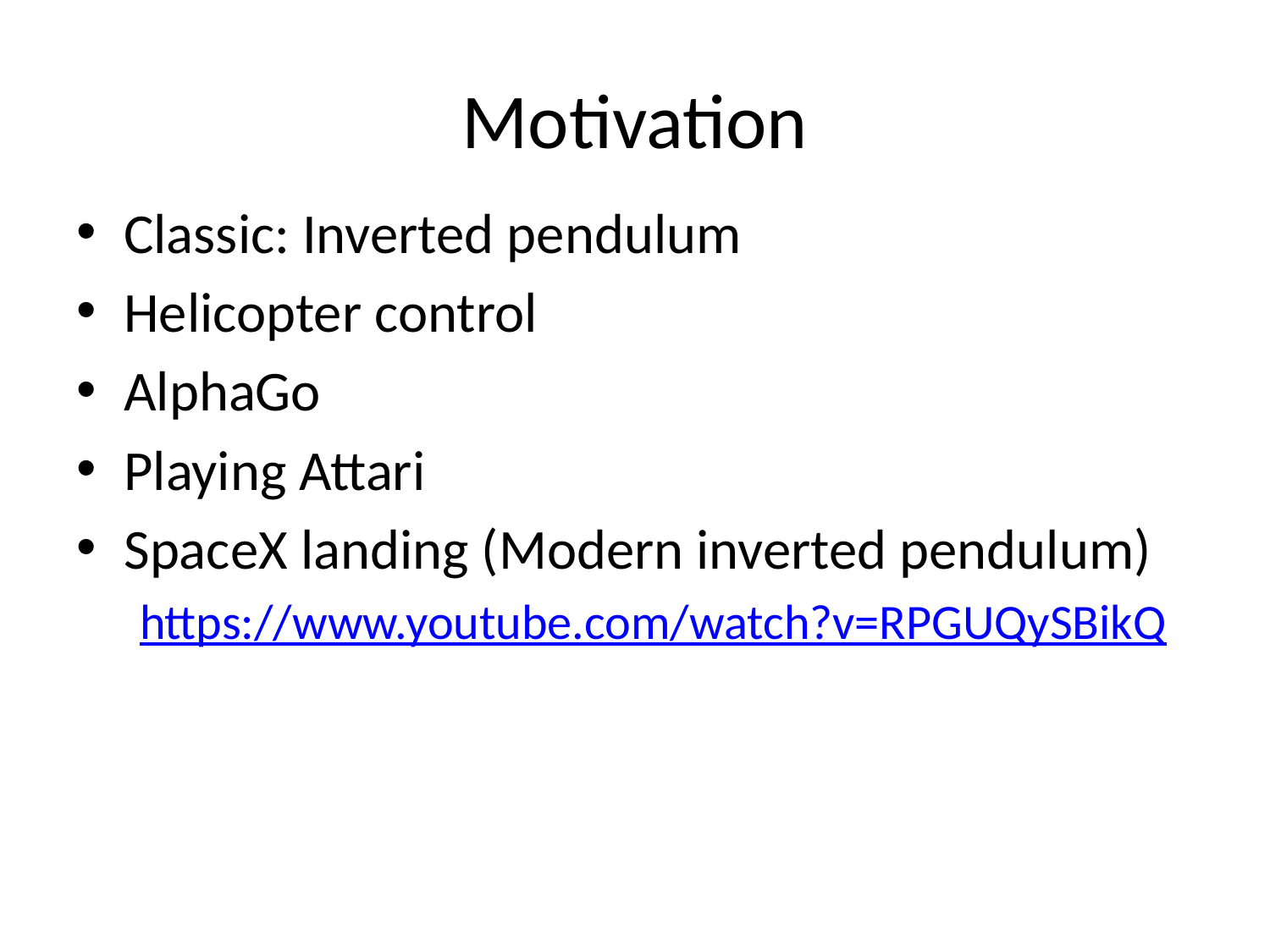

# Motivation
Classic: Inverted pendulum
Helicopter control
AlphaGo
Playing Attari
SpaceX landing (Modern inverted pendulum)
https://www.youtube.com/watch?v=RPGUQySBikQ